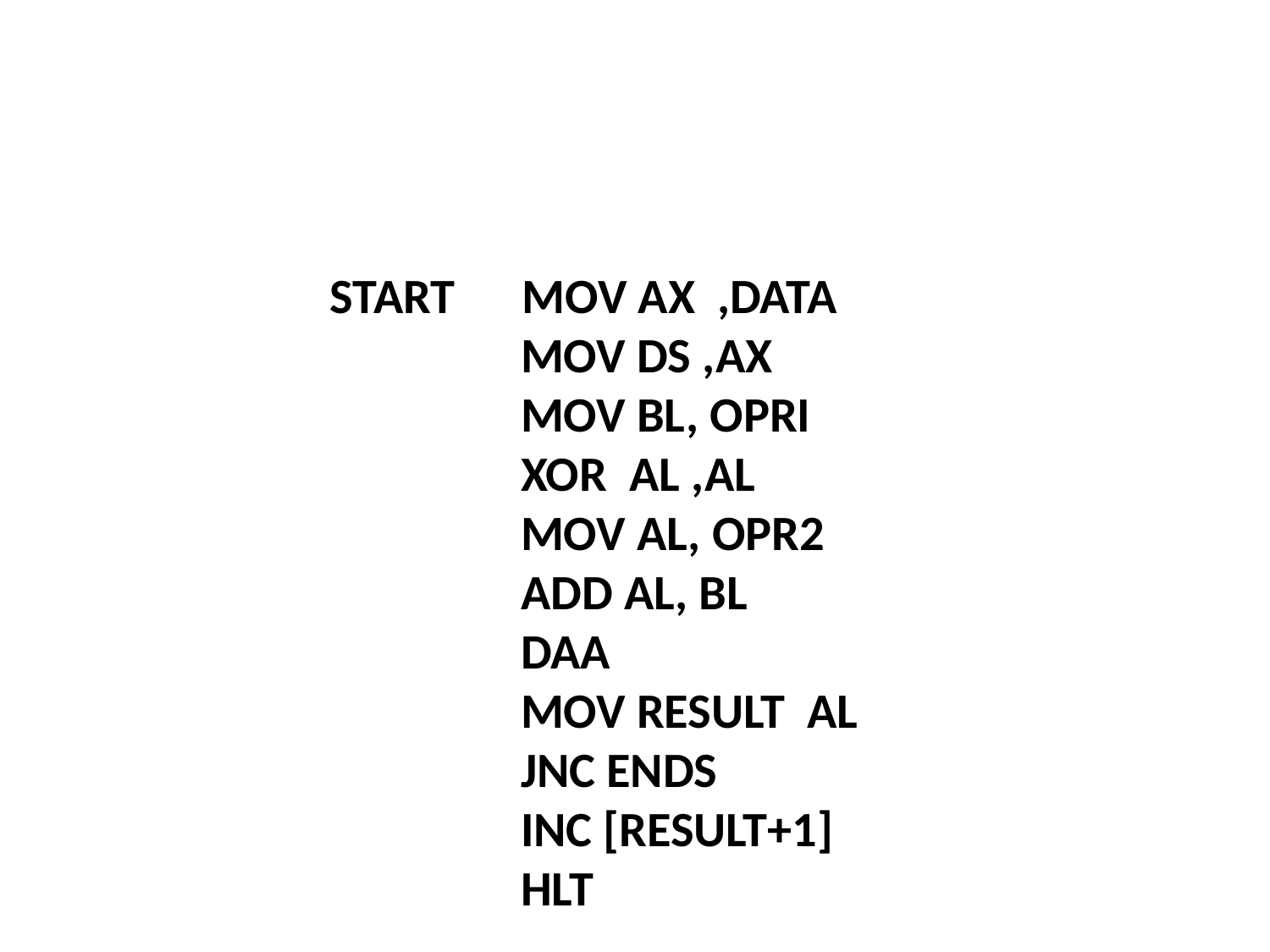

START      MOV AX  ,DATA
                 MOV DS ,AX
                 MOV BL, OPRI
                 XOR  AL ,AL
                 MOV AL, OPR2
                 ADD AL, BL
                 DAA
                 MOV RESULT  AL
                 JNC ENDS
                 INC [RESULT+1]
                 HLT